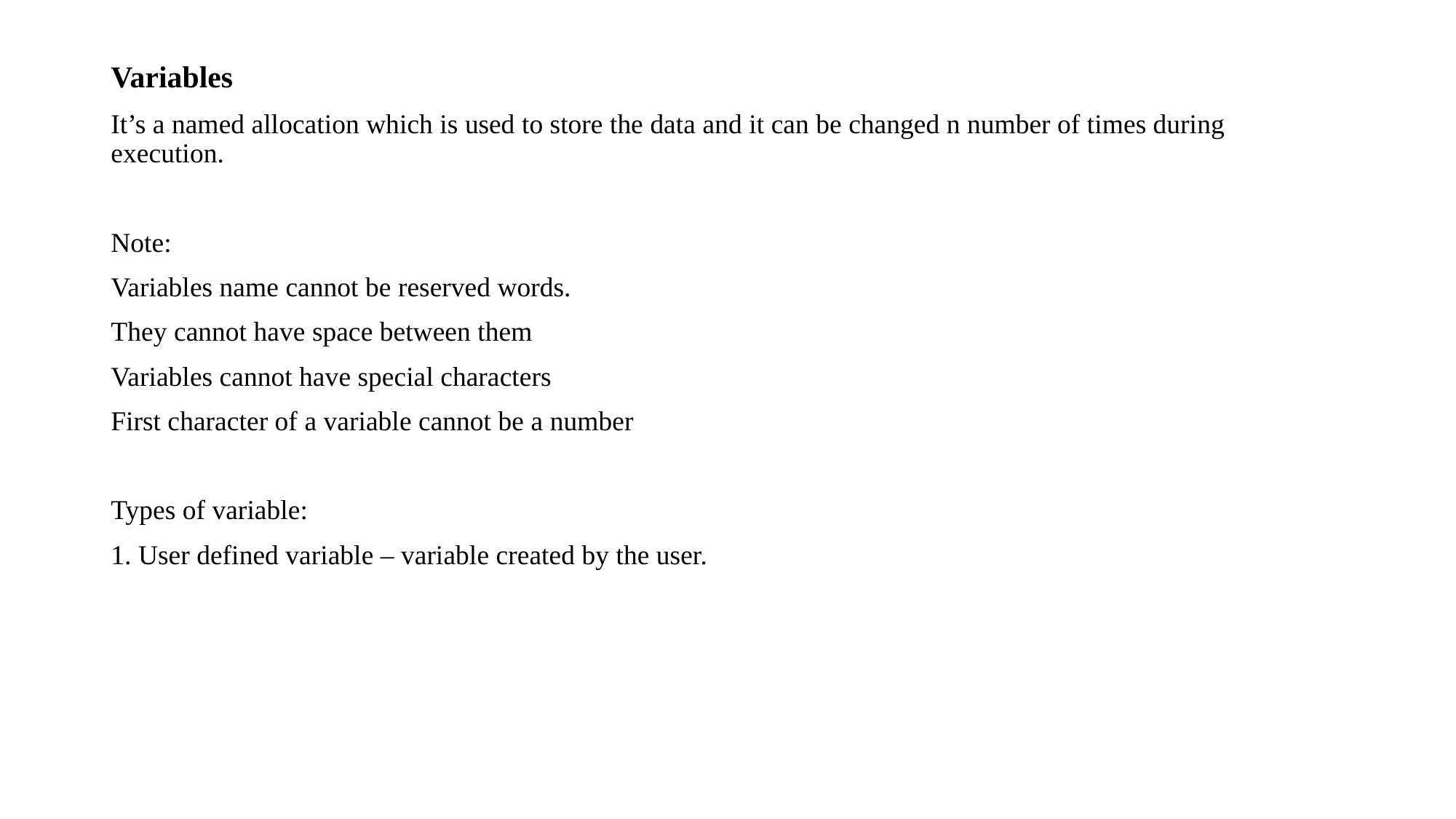

Variables
It’s a named allocation which is used to store the data and it can be changed n number of times during execution.

Note:
Variables name cannot be reserved words.
They cannot have space between them
Variables cannot have special characters
First character of a variable cannot be a number

Types of variable:
1. User defined variable – variable created by the user.